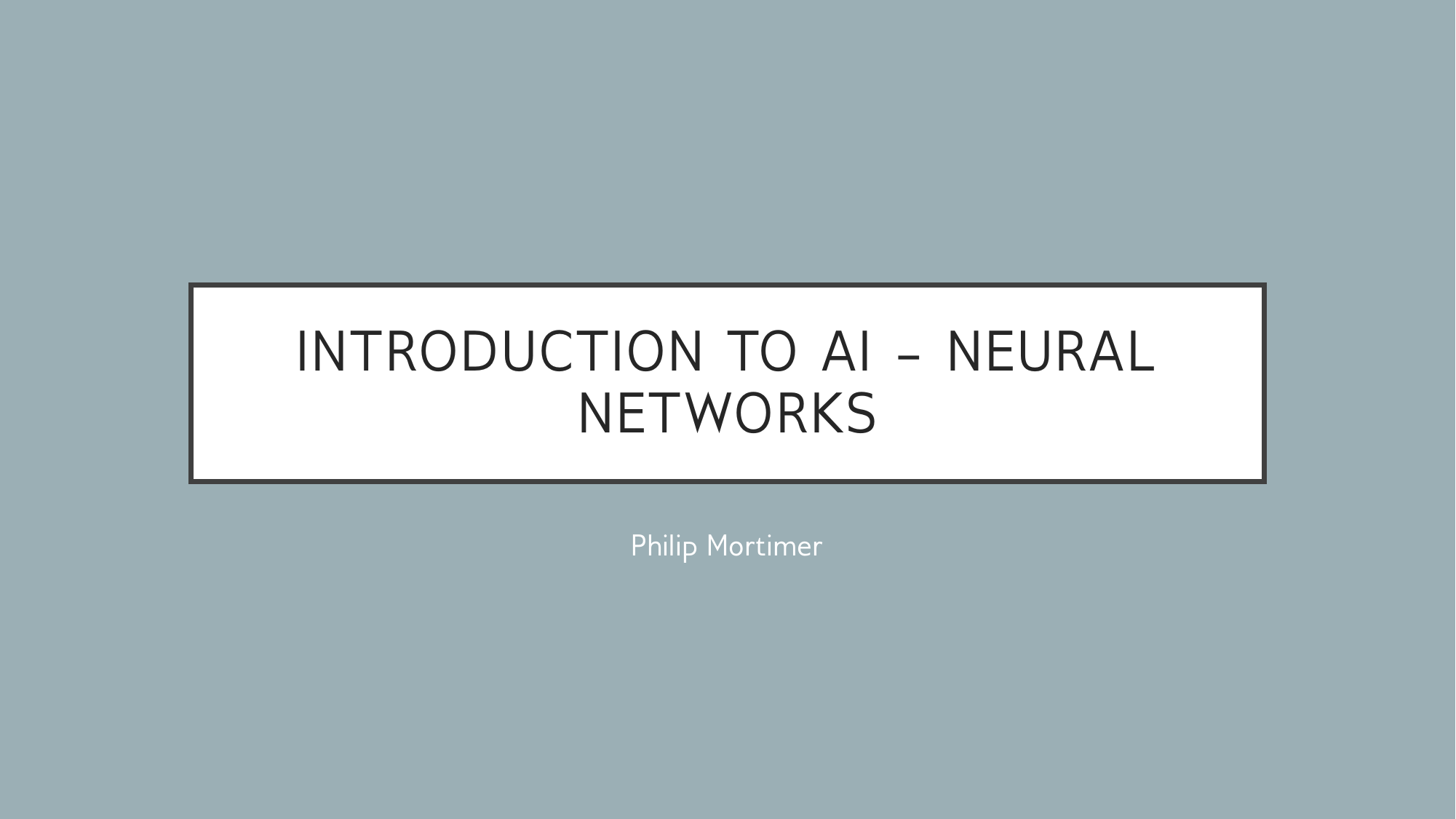

# Introduction to AI – Neural Networks
Philip Mortimer